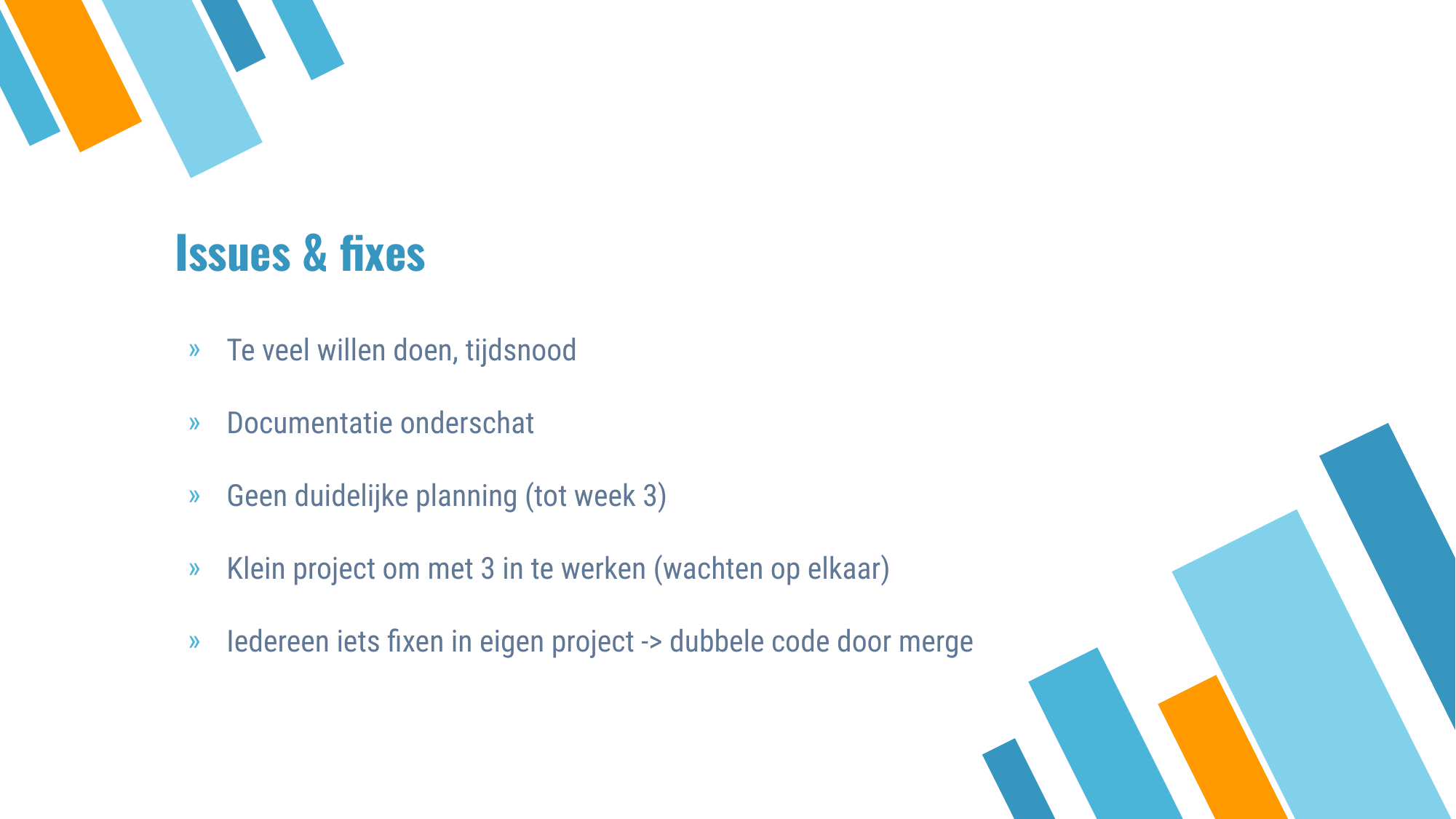

# Issues & fixes

Te veel willen doen, tijdsnood

Documentatie onderschat

Geen duidelijke planning (tot week 3)

Klein project om met 3 in te werken (wachten op elkaar)

Iedereen iets fixen in eigen project -> dubbele code door merge